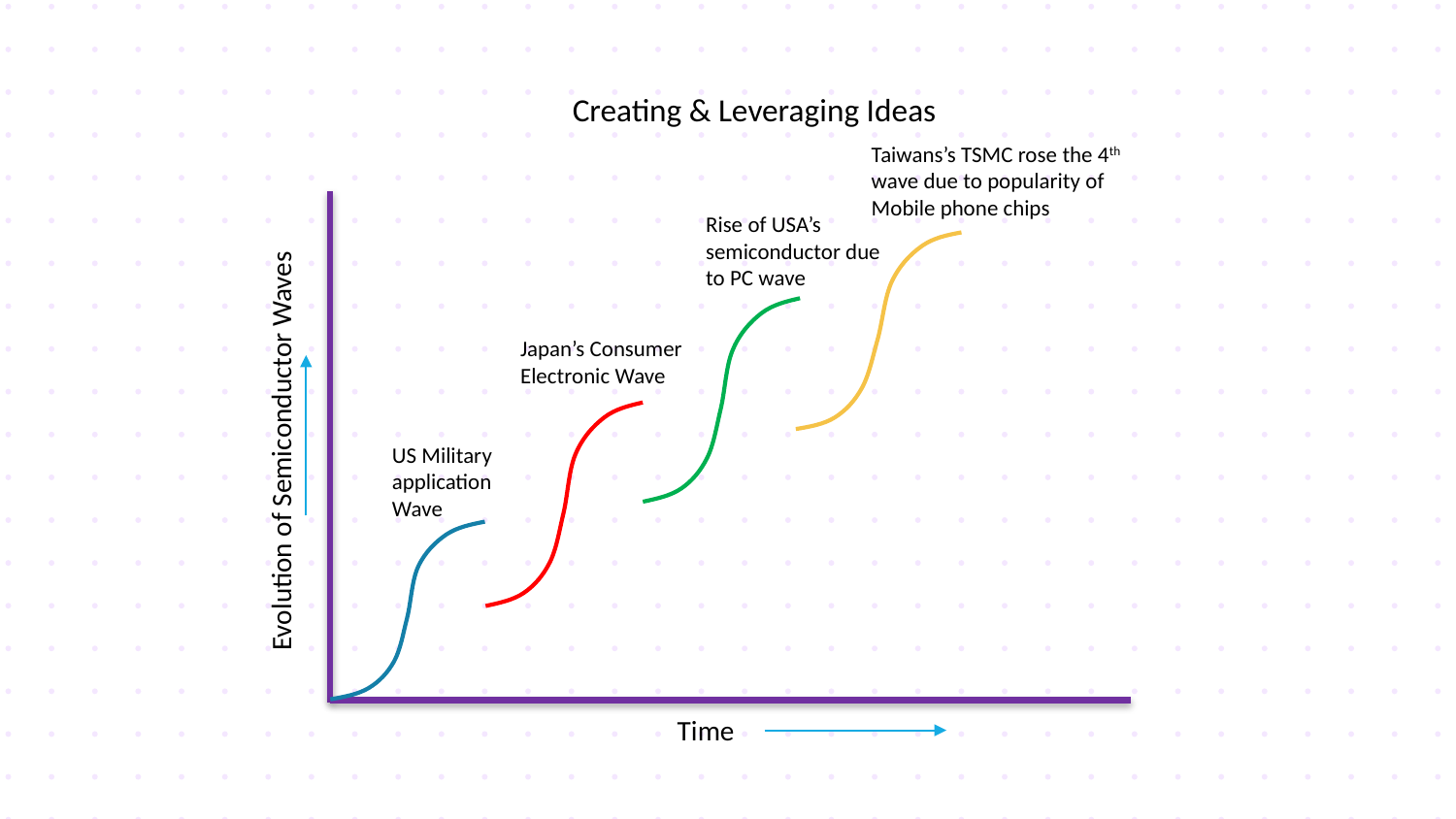

Creating & Leveraging Ideas
Taiwans’s TSMC rose the 4th wave due to popularity of Mobile phone chips
Rise of USA’s semiconductor due to PC wave

Japan’s Consumer Electronic Wave
Evolution of Semiconductor Waves

US Military application Wave

Time